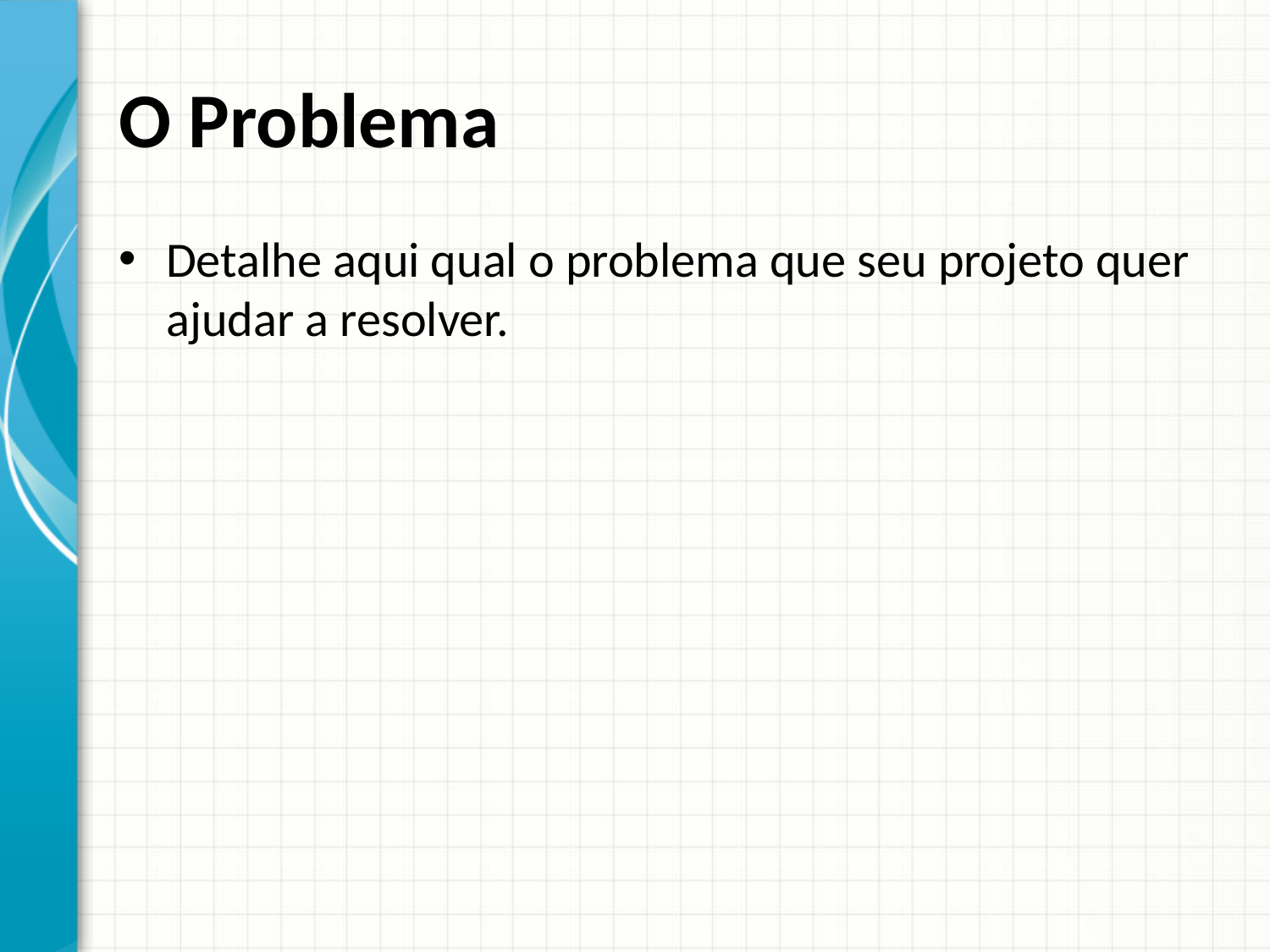

# O Problema
Detalhe aqui qual o problema que seu projeto quer ajudar a resolver.